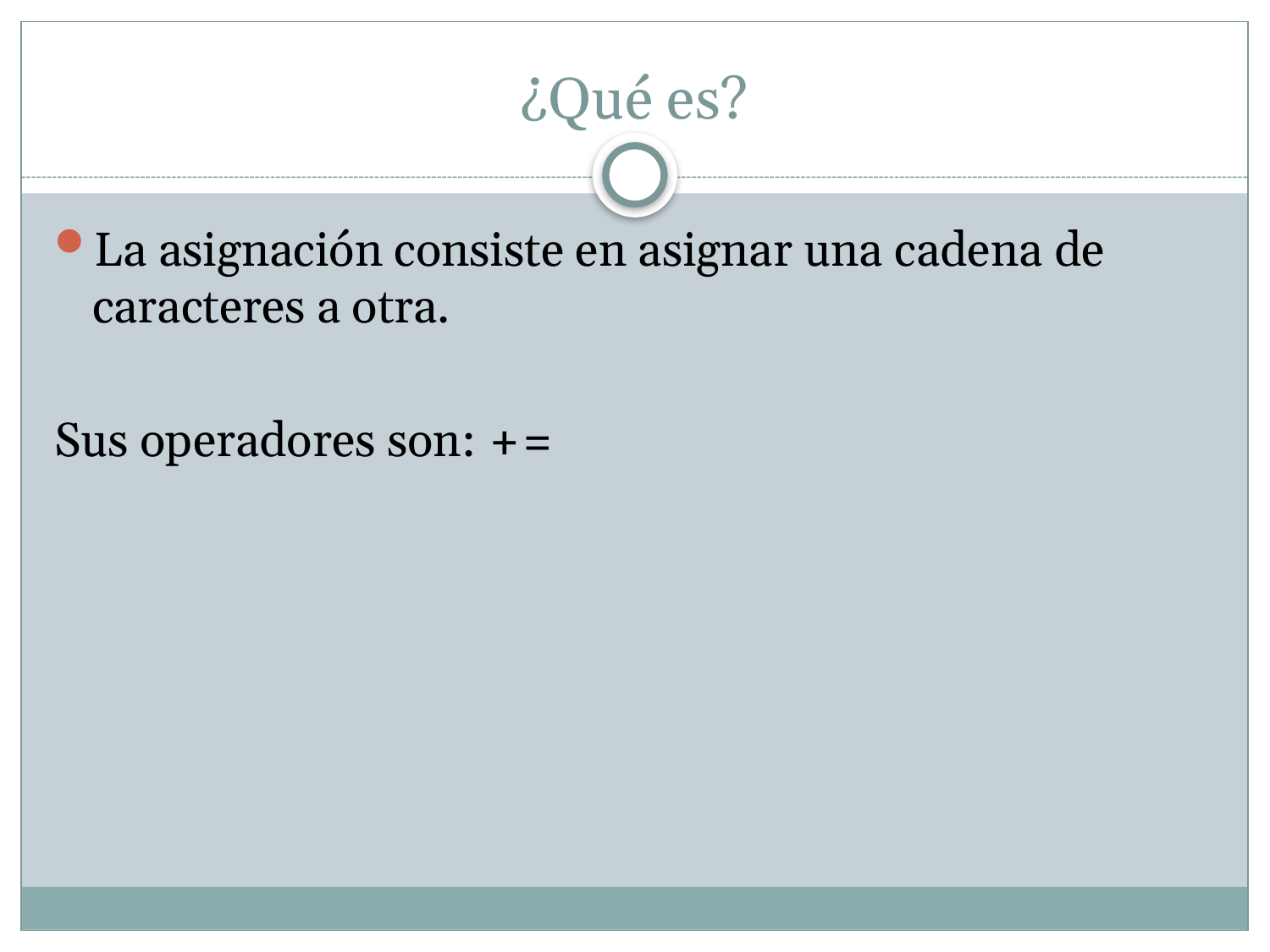

# ¿Qué es?
La asignación consiste en asignar una cadena de caracteres a otra.

Sus operadores son: +=